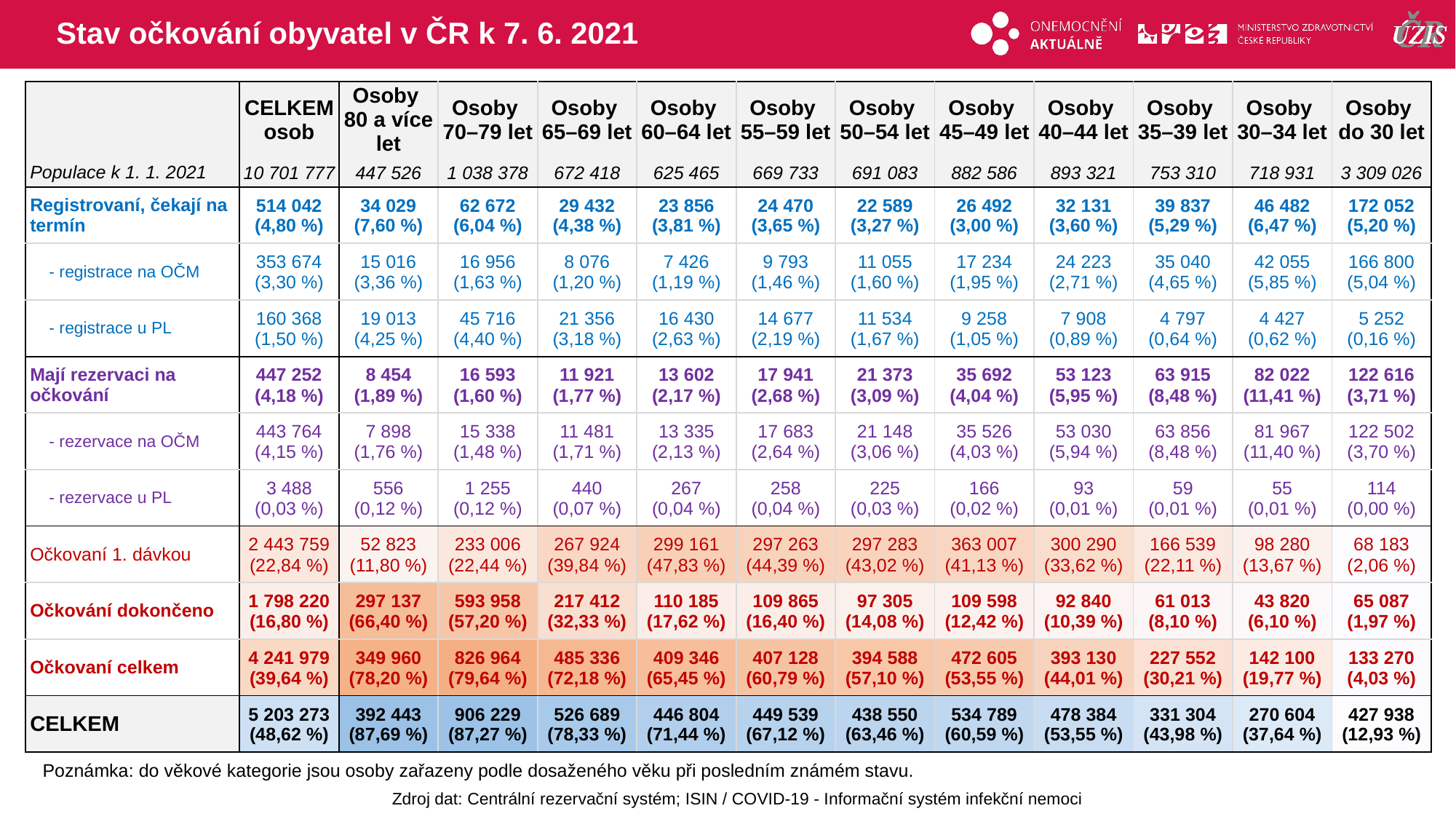

# Stav očkování obyvatel v ČR k 7. 6. 2021
|  | CELKEM osob | Osoby 80 a více let | Osoby 70–79 let | Osoby 65–69 let | Osoby 60–64 let | Osoby 55–59 let | Osoby 50–54 let | Osoby 45–49 let | Osoby 40–44 let | Osoby 35–39 let | Osoby 30–34 let | Osoby do 30 let |
| --- | --- | --- | --- | --- | --- | --- | --- | --- | --- | --- | --- | --- |
| Populace k 1. 1. 2021 | 10 701 777 | 447 526 | 1 038 378 | 672 418 | 625 465 | 669 733 | 691 083 | 882 586 | 893 321 | 753 310 | 718 931 | 3 309 026 |
| Registrovaní, čekají na termín | 514 042 (4,80 %) | 34 029 (7,60 %) | 62 672 (6,04 %) | 29 432 (4,38 %) | 23 856 (3,81 %) | 24 470 (3,65 %) | 22 589 (3,27 %) | 26 492 (3,00 %) | 32 131 (3,60 %) | 39 837 (5,29 %) | 46 482 (6,47 %) | 172 052 (5,20 %) |
| - registrace na OČM | 353 674 (3,30 %) | 15 016 (3,36 %) | 16 956 (1,63 %) | 8 076 (1,20 %) | 7 426 (1,19 %) | 9 793 (1,46 %) | 11 055 (1,60 %) | 17 234 (1,95 %) | 24 223 (2,71 %) | 35 040 (4,65 %) | 42 055 (5,85 %) | 166 800 (5,04 %) |
| - registrace u PL | 160 368 (1,50 %) | 19 013 (4,25 %) | 45 716 (4,40 %) | 21 356 (3,18 %) | 16 430 (2,63 %) | 14 677 (2,19 %) | 11 534 (1,67 %) | 9 258 (1,05 %) | 7 908 (0,89 %) | 4 797 (0,64 %) | 4 427 (0,62 %) | 5 252 (0,16 %) |
| Mají rezervaci na očkování | 447 252 (4,18 %) | 8 454 (1,89 %) | 16 593 (1,60 %) | 11 921 (1,77 %) | 13 602 (2,17 %) | 17 941 (2,68 %) | 21 373 (3,09 %) | 35 692 (4,04 %) | 53 123 (5,95 %) | 63 915 (8,48 %) | 82 022 (11,41 %) | 122 616 (3,71 %) |
| - rezervace na OČM | 443 764 (4,15 %) | 7 898 (1,76 %) | 15 338 (1,48 %) | 11 481 (1,71 %) | 13 335 (2,13 %) | 17 683 (2,64 %) | 21 148 (3,06 %) | 35 526 (4,03 %) | 53 030 (5,94 %) | 63 856 (8,48 %) | 81 967 (11,40 %) | 122 502 (3,70 %) |
| - rezervace u PL | 3 488 (0,03 %) | 556 (0,12 %) | 1 255 (0,12 %) | 440 (0,07 %) | 267 (0,04 %) | 258 (0,04 %) | 225 (0,03 %) | 166 (0,02 %) | 93 (0,01 %) | 59 (0,01 %) | 55 (0,01 %) | 114 (0,00 %) |
| Očkovaní 1. dávkou | 2 443 759 (22,84 %) | 52 823 (11,80 %) | 233 006 (22,44 %) | 267 924 (39,84 %) | 299 161 (47,83 %) | 297 263 (44,39 %) | 297 283 (43,02 %) | 363 007 (41,13 %) | 300 290 (33,62 %) | 166 539 (22,11 %) | 98 280 (13,67 %) | 68 183 (2,06 %) |
| Očkování dokončeno | 1 798 220 (16,80 %) | 297 137 (66,40 %) | 593 958 (57,20 %) | 217 412 (32,33 %) | 110 185 (17,62 %) | 109 865 (16,40 %) | 97 305 (14,08 %) | 109 598 (12,42 %) | 92 840 (10,39 %) | 61 013 (8,10 %) | 43 820 (6,10 %) | 65 087 (1,97 %) |
| Očkovaní celkem | 4 241 979 (39,64 %) | 349 960 (78,20 %) | 826 964 (79,64 %) | 485 336 (72,18 %) | 409 346 (65,45 %) | 407 128 (60,79 %) | 394 588 (57,10 %) | 472 605 (53,55 %) | 393 130 (44,01 %) | 227 552 (30,21 %) | 142 100 (19,77 %) | 133 270 (4,03 %) |
| CELKEM | 5 203 273 (48,62 %) | 392 443 (87,69 %) | 906 229 (87,27 %) | 526 689 (78,33 %) | 446 804 (71,44 %) | 449 539 (67,12 %) | 438 550 (63,46 %) | 534 789 (60,59 %) | 478 384 (53,55 %) | 331 304 (43,98 %) | 270 604 (37,64 %) | 427 938 (12,93 %) |
|  |  |  |  |  |  |  |  |  |  |  |  |
| --- | --- | --- | --- | --- | --- | --- | --- | --- | --- | --- | --- |
|  |  |  |  |  |  |  |  |  |  |  |  |
|  |  |  |  |  |  |  |  |  |  |  |  |
|  |  |  |  |  |  |  |  |  |  |  |  |
Poznámka: do věkové kategorie jsou osoby zařazeny podle dosaženého věku při posledním známém stavu.
Zdroj dat: Centrální rezervační systém; ISIN / COVID-19 - Informační systém infekční nemoci